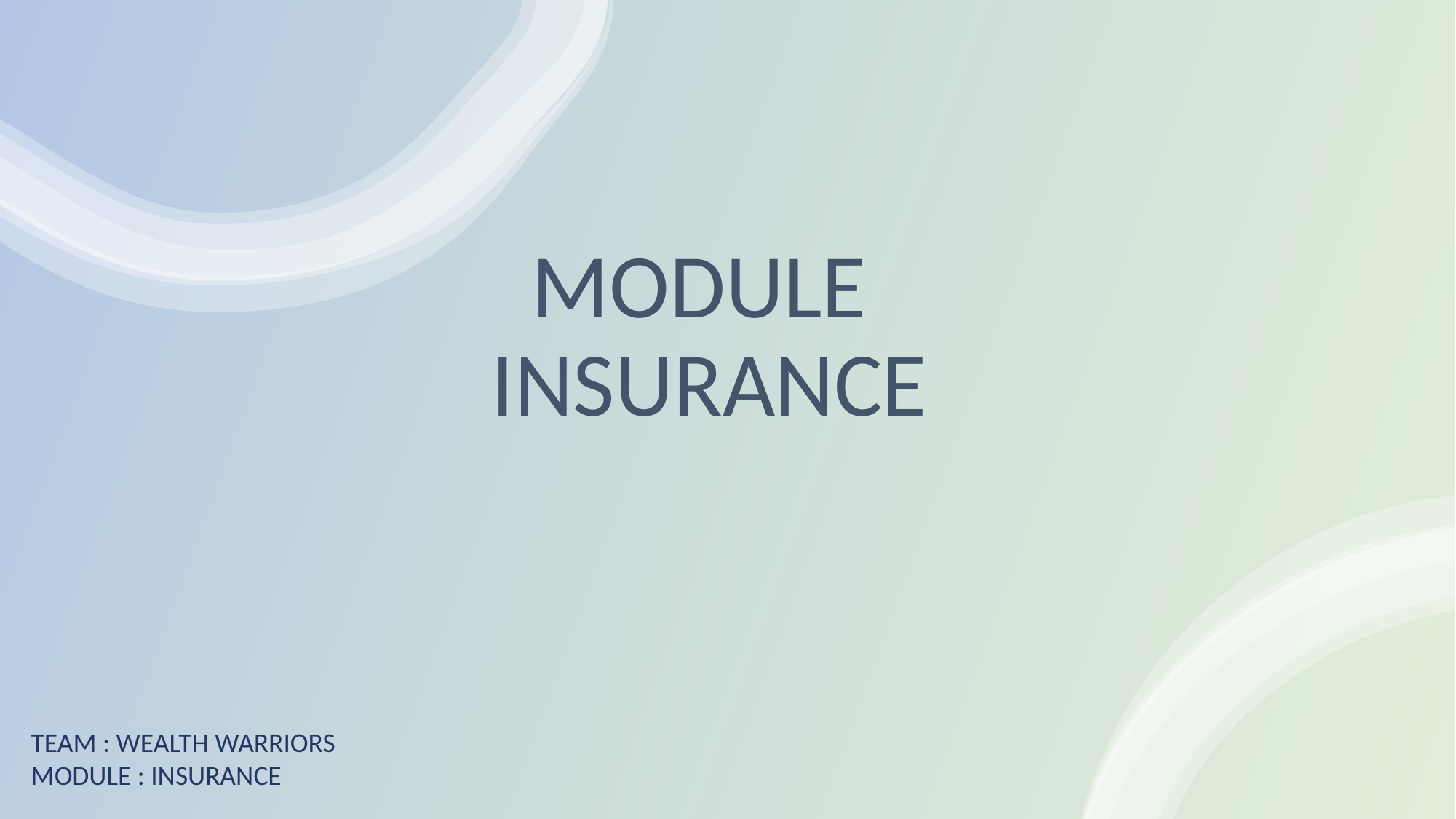

# MODULE  INSURANCE

TEAM : WEALTH WARRIORS
MODULE : INSURANCE